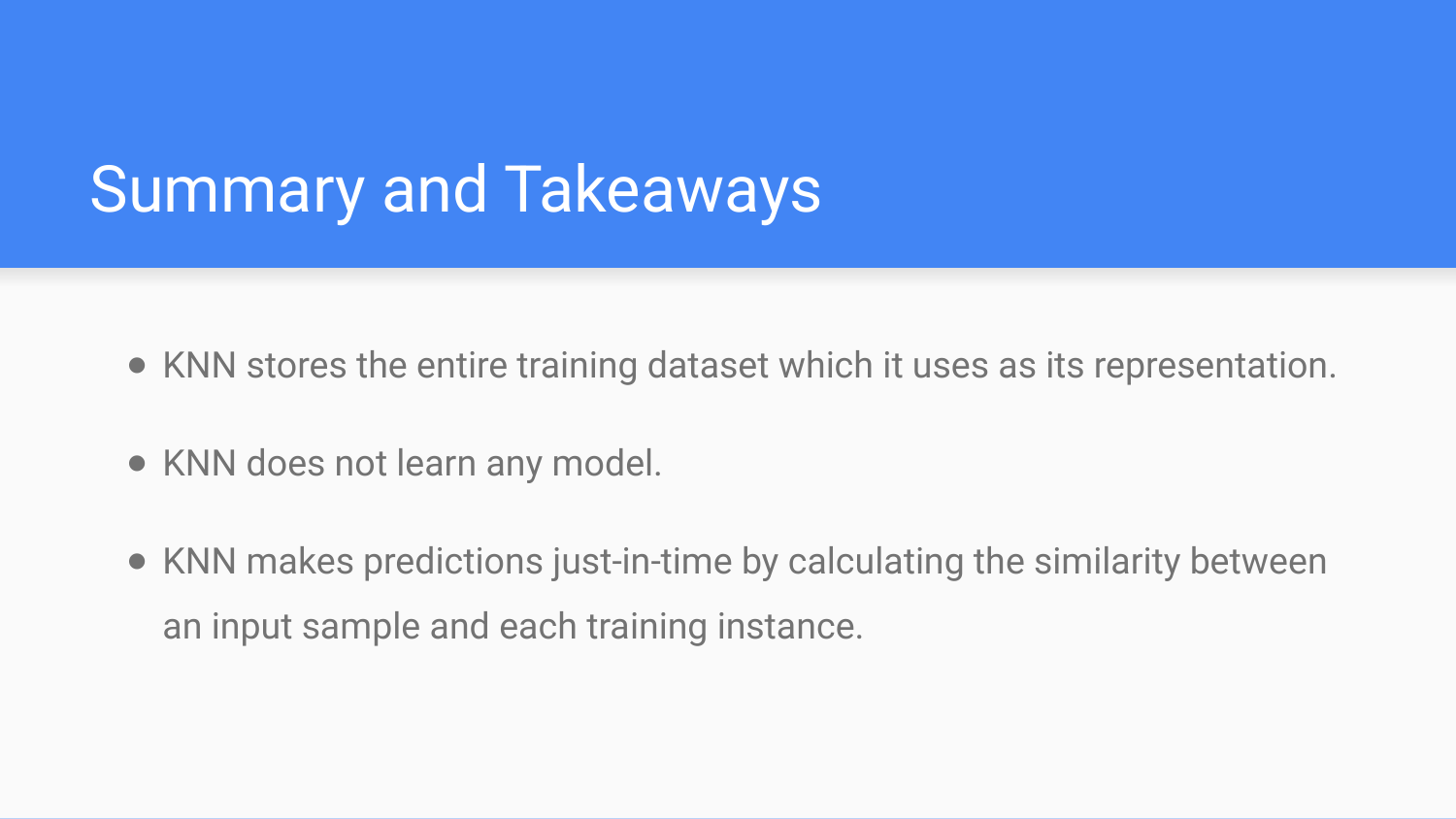

# Summary and Takeaways
KNN stores the entire training dataset which it uses as its representation.
KNN does not learn any model.
KNN makes predictions just-in-time by calculating the similarity between an input sample and each training instance.